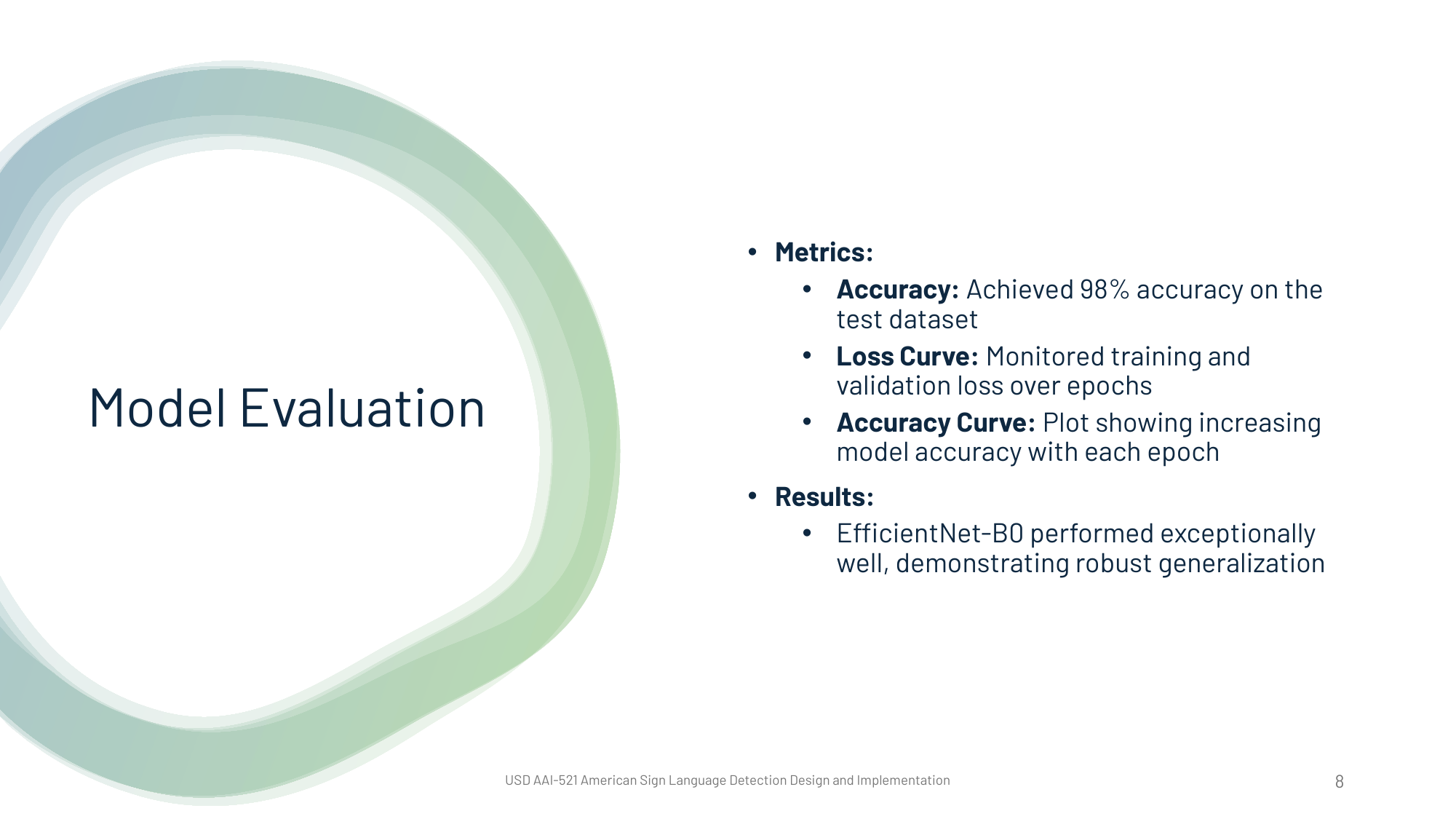

Metrics:
Accuracy: Achieved 98% accuracy on the test dataset
Loss Curve: Monitored training and validation loss over epochs
Accuracy Curve: Plot showing increasing model accuracy with each epoch
Results:
EfficientNet-B0 performed exceptionally well, demonstrating robust generalization
# Model Evaluation
USD AAI-521 American Sign Language Detection Design and Implementation
8